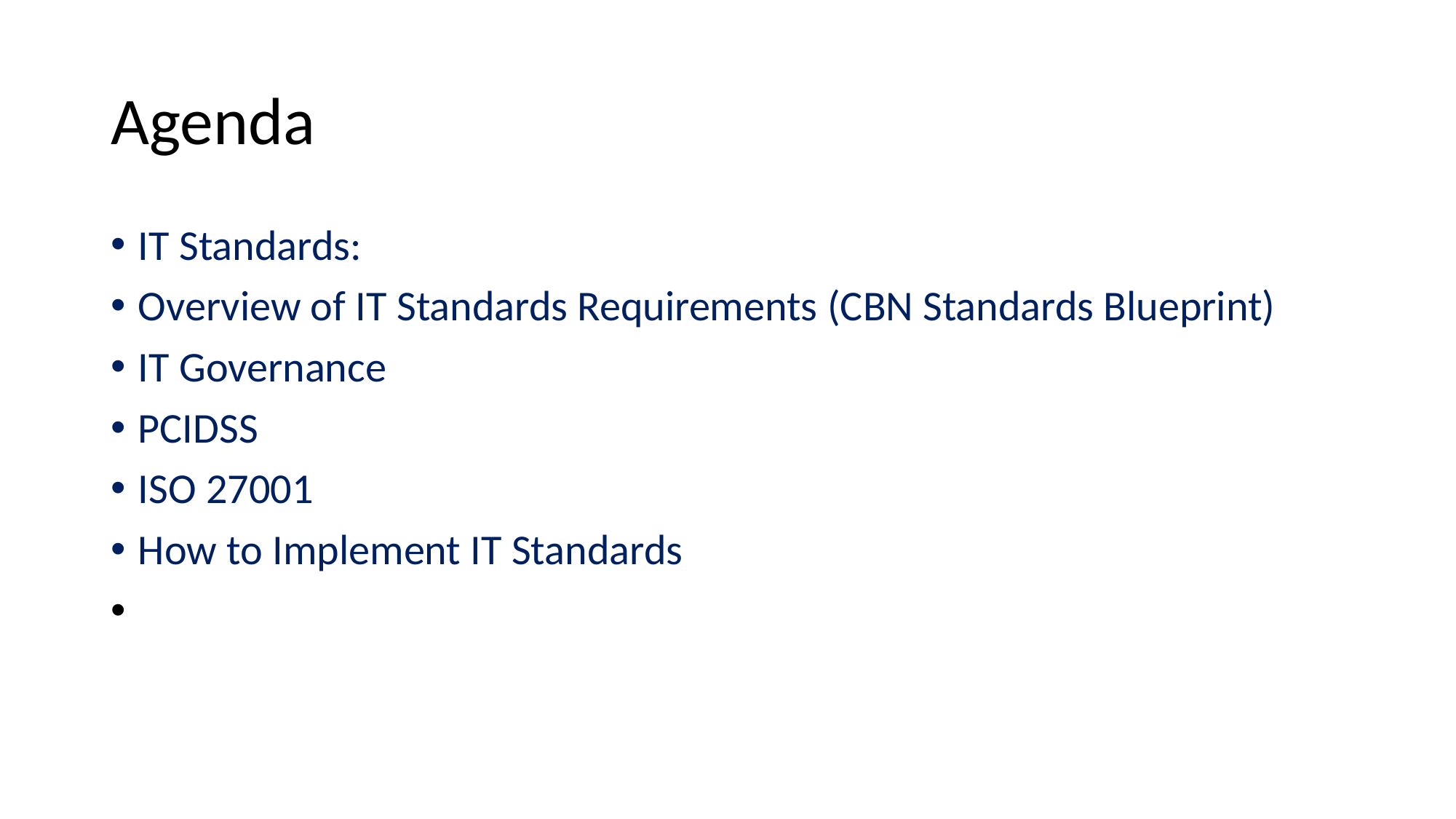

# Agenda
IT Standards:
Overview of IT Standards Requirements (CBN Standards Blueprint)
IT Governance
PCIDSS
ISO 27001
How to Implement IT Standards